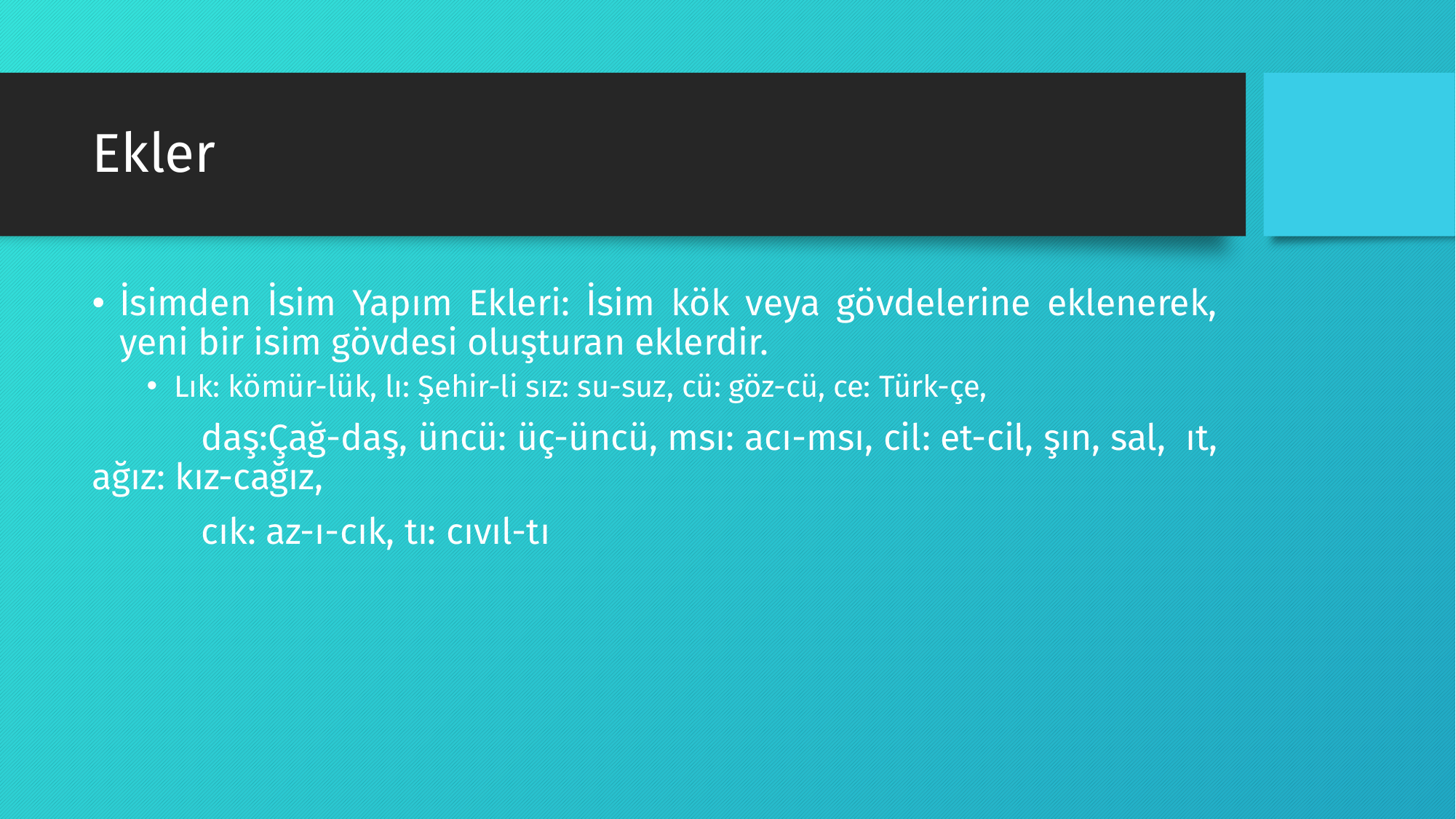

# Ekler
İsimden İsim Yapım Ekleri: İsim kök veya gövdelerine eklenerek, yeni bir isim gövdesi oluşturan eklerdir.
Lık: kömür-lük, lı: Şehir-li sız: su-suz, cü: göz-cü, ce: Türk-çe,
	daş:Çağ-daş, üncü: üç-üncü, msı: acı-msı, cil: et-cil, şın, sal, 	ıt, ağız: kız-cağız,
	cık: az-ı-cık, tı: cıvıl-tı